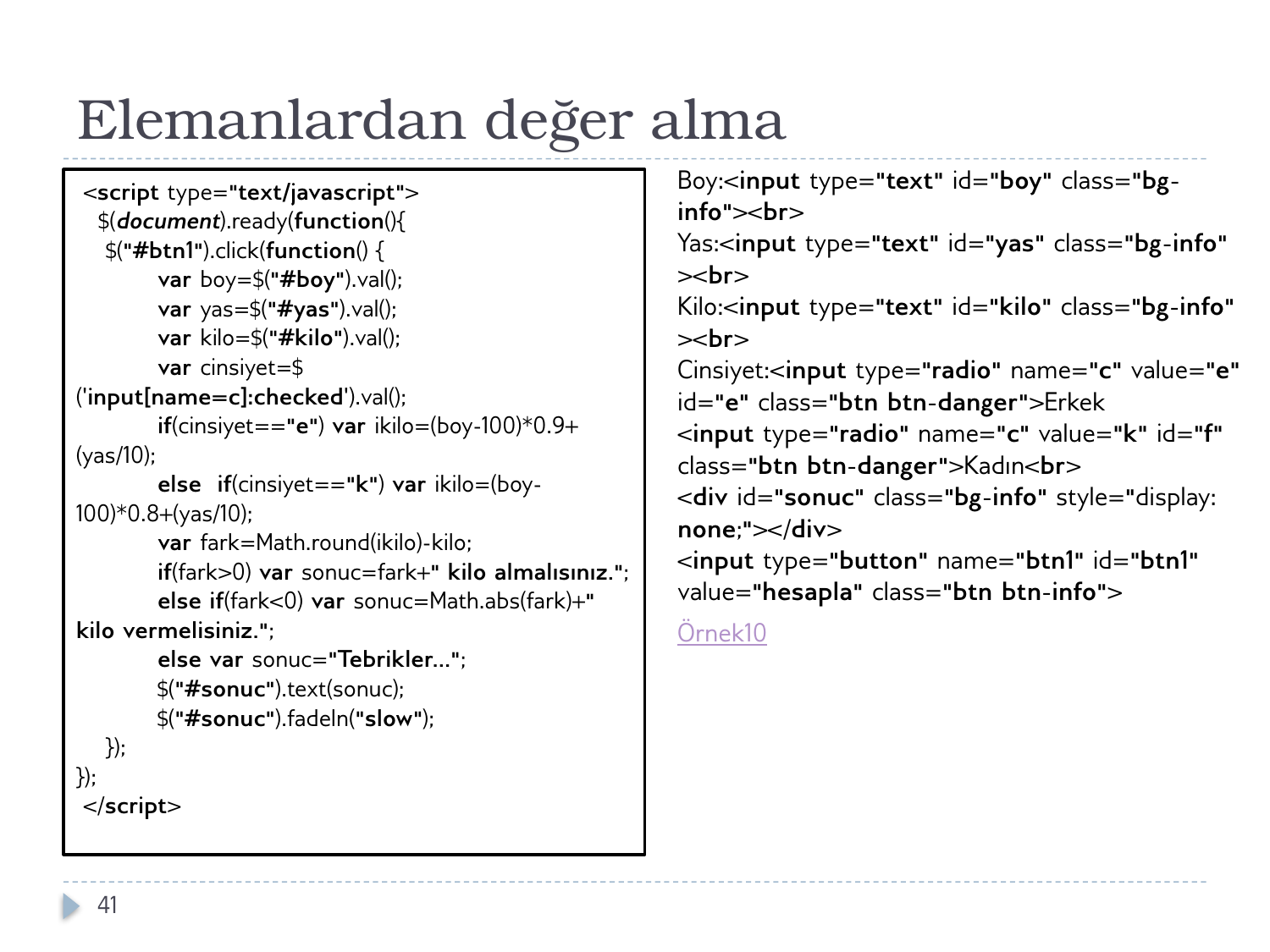

Elemanlardan değer alma
Boy:<input type="text" id="boy" class="bg-info"><br>
Yas:<input type="text" id="yas" class="bg-info" ><br>
Kilo:<input type="text" id="kilo" class="bg-info" ><br>
Cinsiyet:<input type="radio" name="c" value="e" id="e" class="btn btn-danger">Erkek
<input type="radio" name="c" value="k" id="f" class="btn btn-danger">Kadın<br>
<div id="sonuc" class="bg-info" style="display: none;"></div>
<input type="button" name="btn1" id="btn1" value="hesapla" class="btn btn-info">
Örnek10
 <script type="text/javascript">
   $(document).ready(function(){
    $("#btn1").click(function() {
           var boy=$("#boy").val();
           var yas=$("#yas").val();
           var kilo=$("#kilo").val();
           var cinsiyet=$('input[name=c]:checked').val();
           if(cinsiyet=="e") var ikilo=(boy-100)*0.9+(yas/10);
           else  if(cinsiyet=="k") var ikilo=(boy-100)*0.8+(yas/10);
           var fark=Math.round(ikilo)-kilo;
           if(fark>0) var sonuc=fark+" kilo almalısınız.";
           else if(fark<0) var sonuc=Math.abs(fark)+" kilo vermelisiniz.";
           else var sonuc="Tebrikler...";
           $("#sonuc").text(sonuc);
           $("#sonuc").fadeIn("slow");
    });
});
 </script>
41